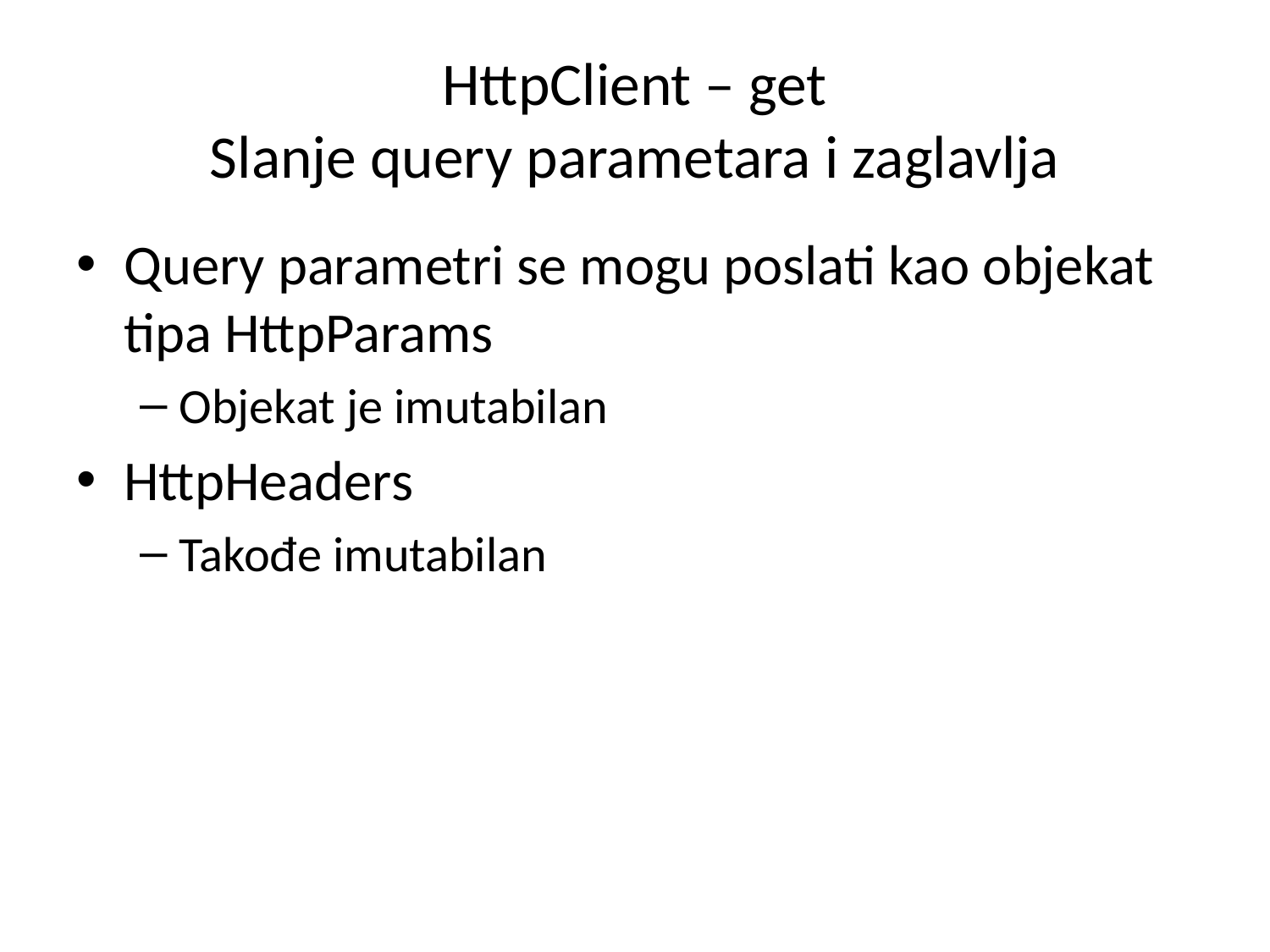

# HttpClient – get Slanje query parametara i zaglavlja
Query parametri se mogu poslati kao objekat tipa HttpParams
Objekat je imutabilan
HttpHeaders
Takođe imutabilan